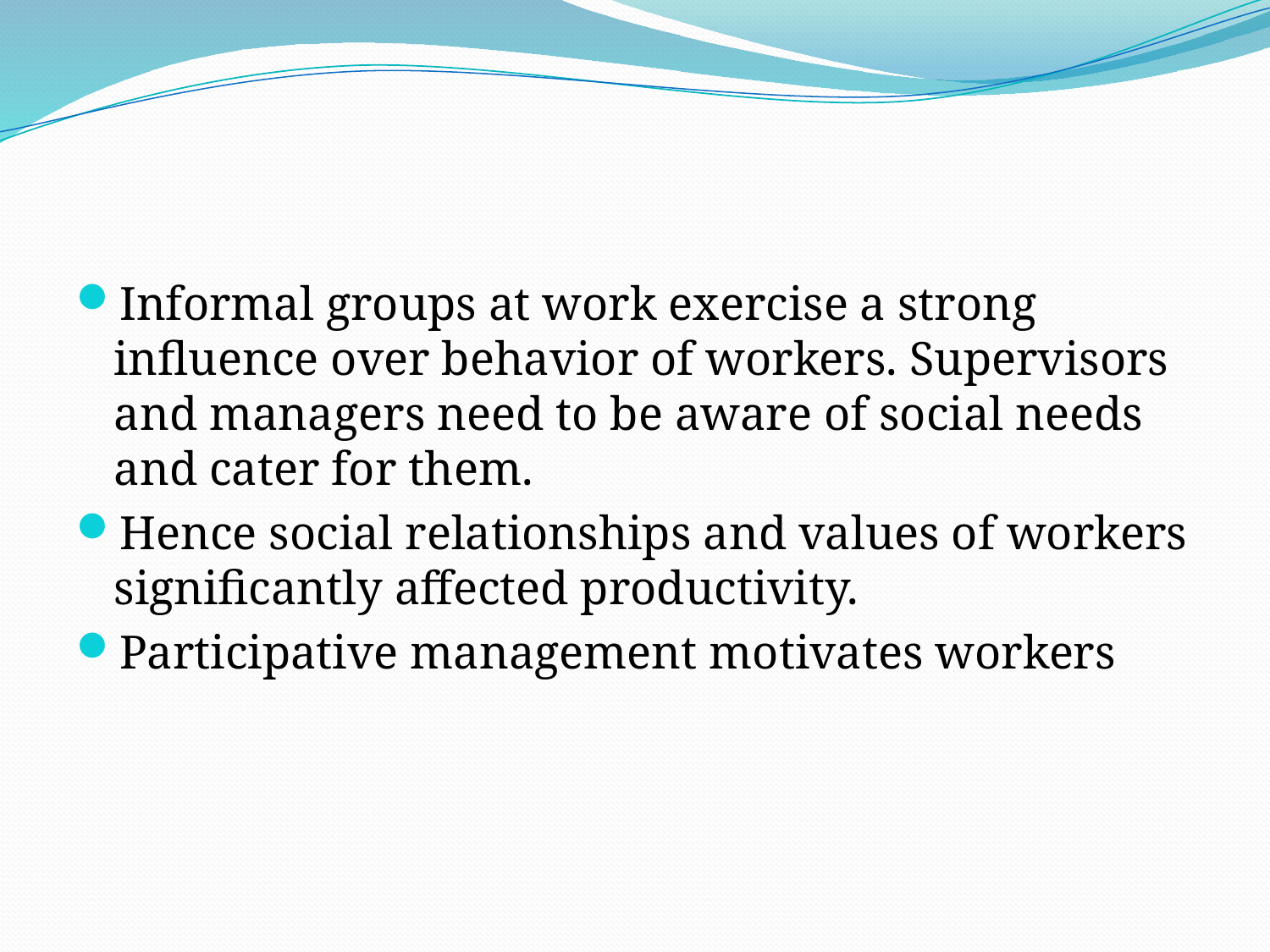

#
Informal groups at work exercise a strong influence over behavior of workers. Supervisors and managers need to be aware of social needs and cater for them.
Hence social relationships and values of workers significantly affected productivity.
Participative management motivates workers